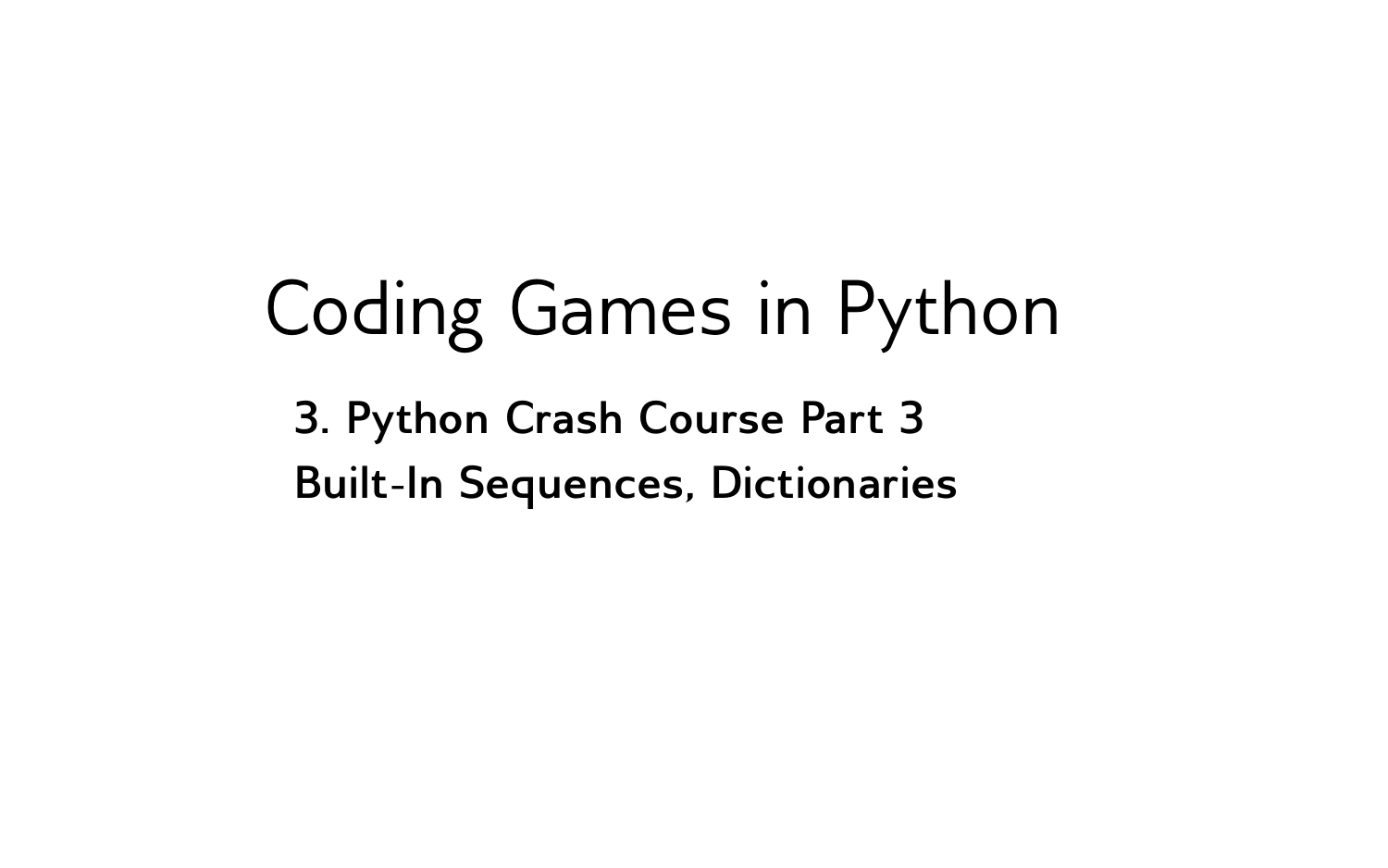

# Coding Games in Python
3. Python Crash Course Part 3
Built-In Sequences, Dictionaries